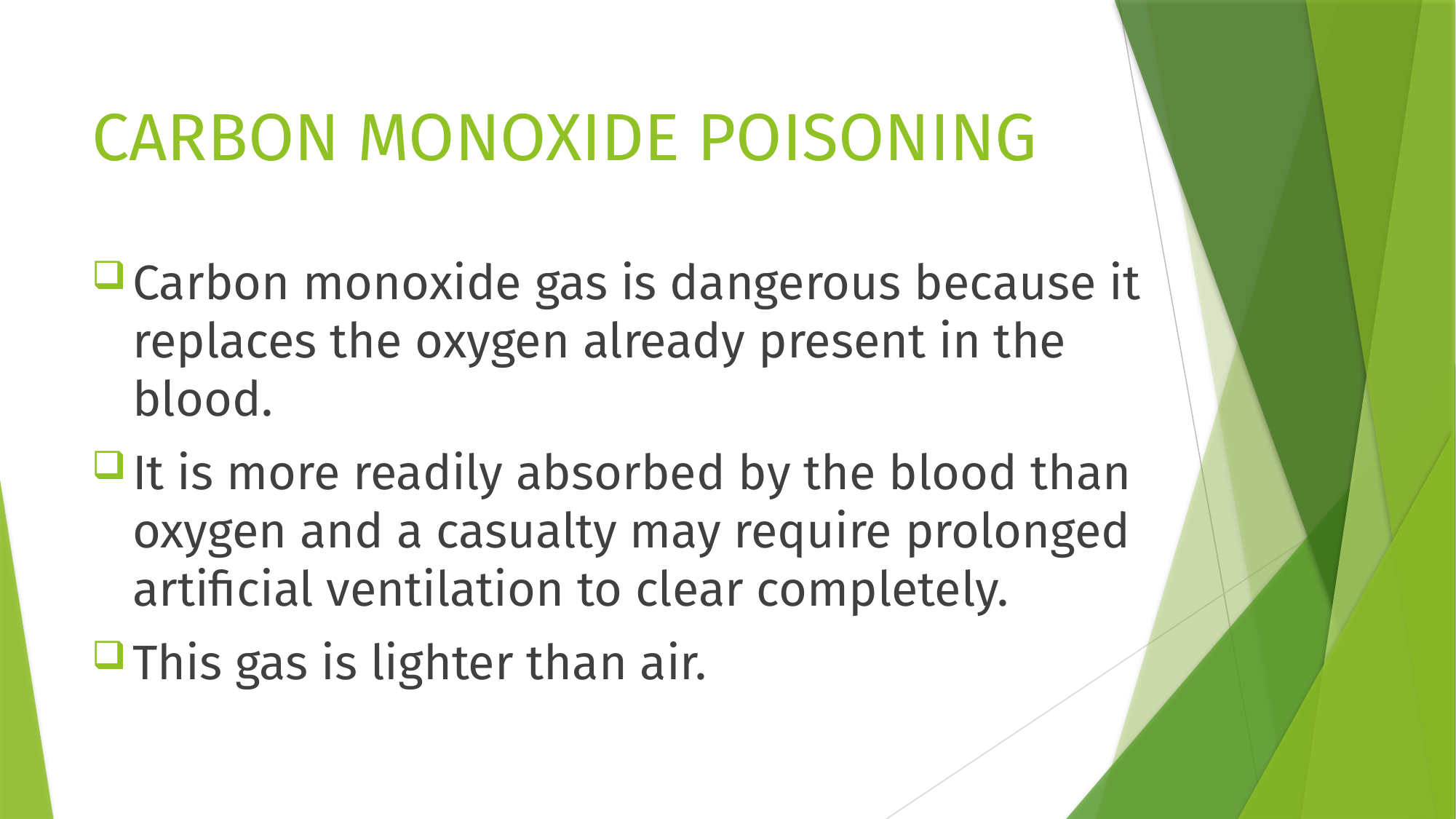

# CARBON MONOXIDE POISONING
Carbon monoxide gas is dangerous because it replaces the oxygen already present in the blood.
It is more readily absorbed by the blood than oxygen and a casualty may require prolonged artificial ventilation to clear completely.
This gas is lighter than air.